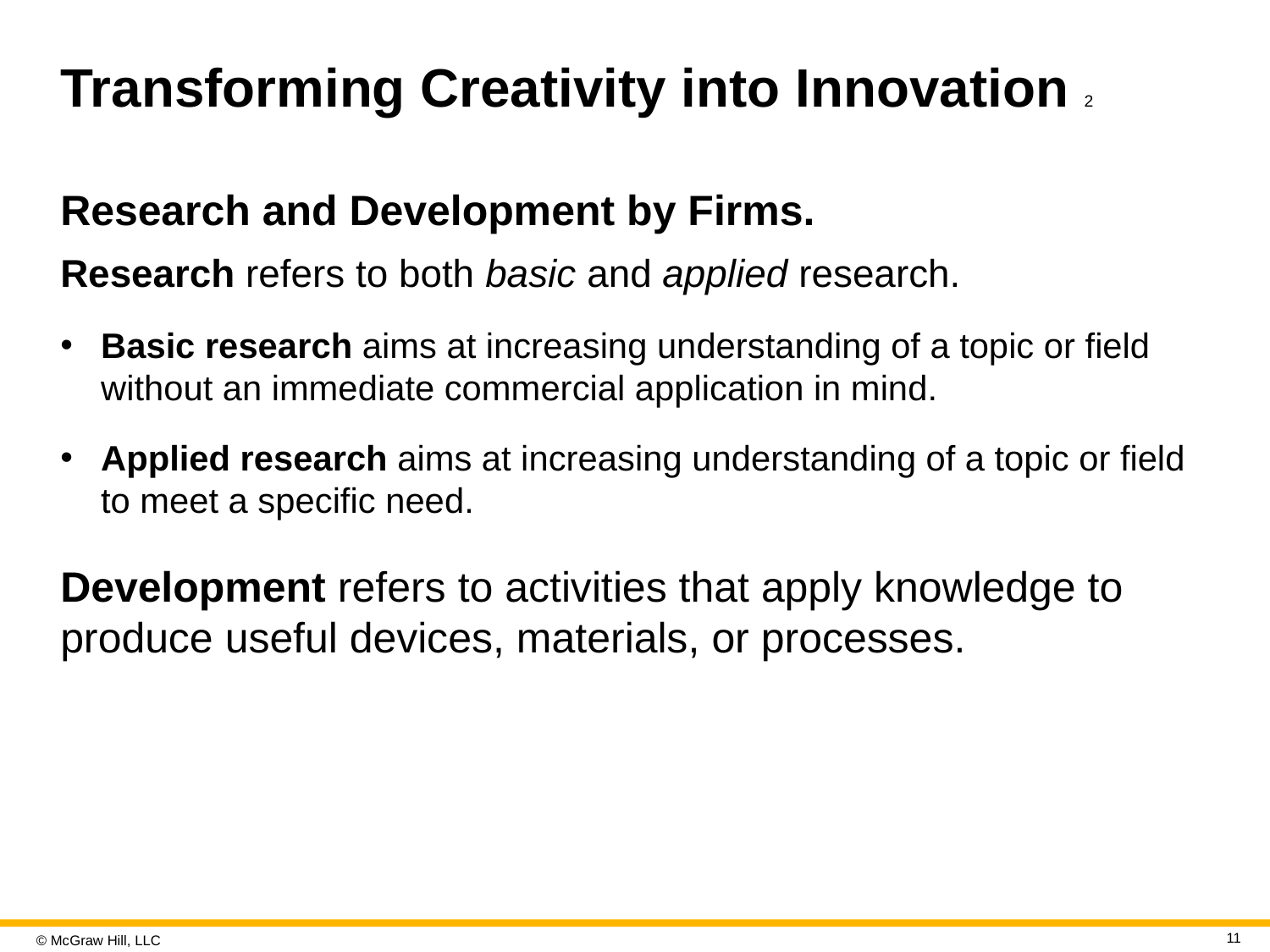

# Transforming Creativity into Innovation 2
Research and Development by Firms.
Research refers to both basic and applied research.
Basic research aims at increasing understanding of a topic or field without an immediate commercial application in mind.
Applied research aims at increasing understanding of a topic or field to meet a specific need.
Development refers to activities that apply knowledge to produce useful devices, materials, or processes.
11